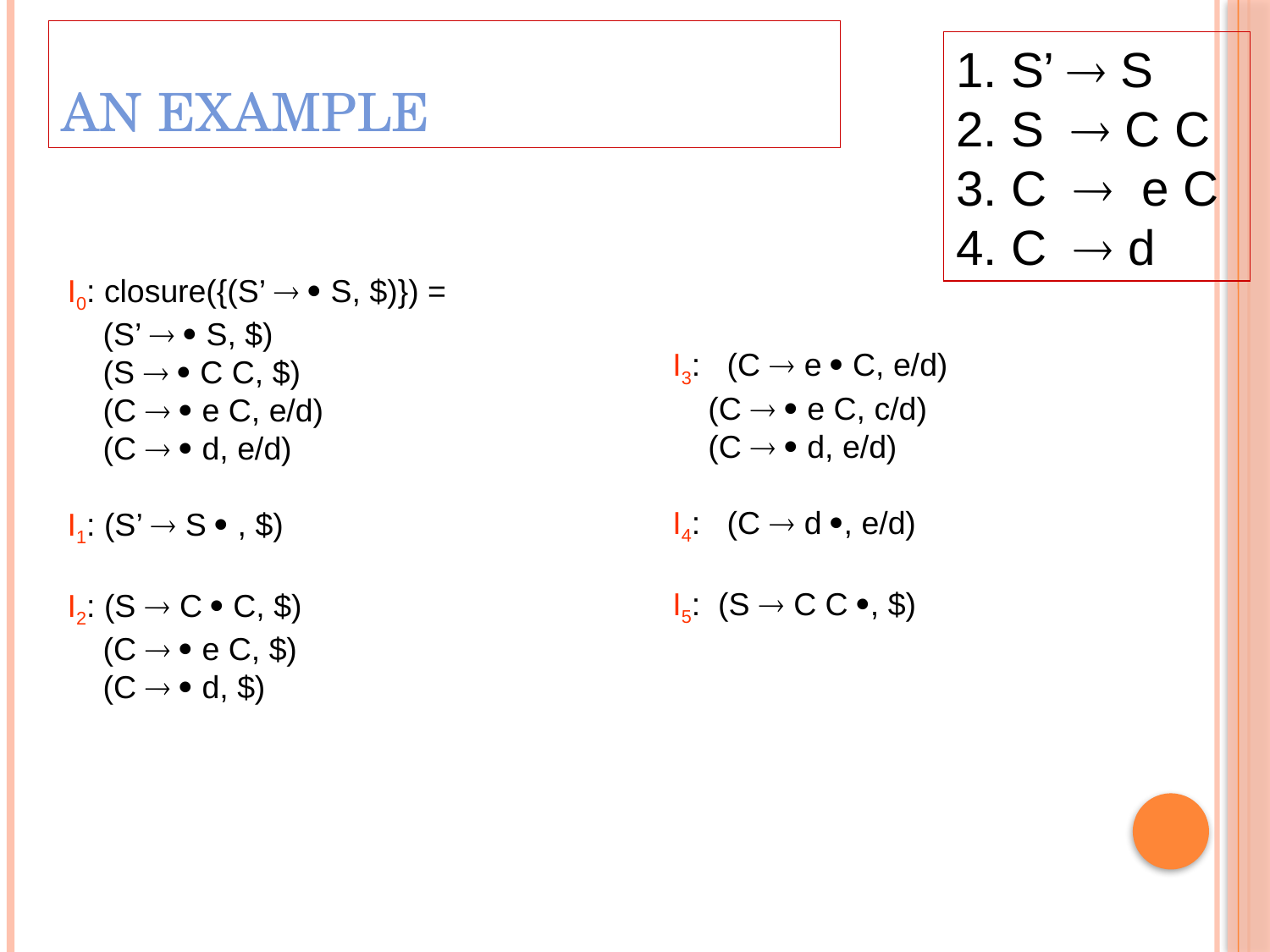

# An Example
1. S’ → S
2. S  → C C
3. C  →  e C
4. C  → d
I0: closure({(S’ → • S, $)}) =
    (S’ → • S, $)
    (S → • C C, $)
    (C → • e C, e/d)
    (C → • d, e/d)

I1: (S’ → S • , $)

I2: (S → C • C, $)
    (C → • e C, $)
    (C → • d, $)
I3:   (C → e • C, e/d)
    (C → • e C, c/d)
    (C → • d, e/d)

I4:   (C → d •, e/d)

I5:  (S → C C •, $)